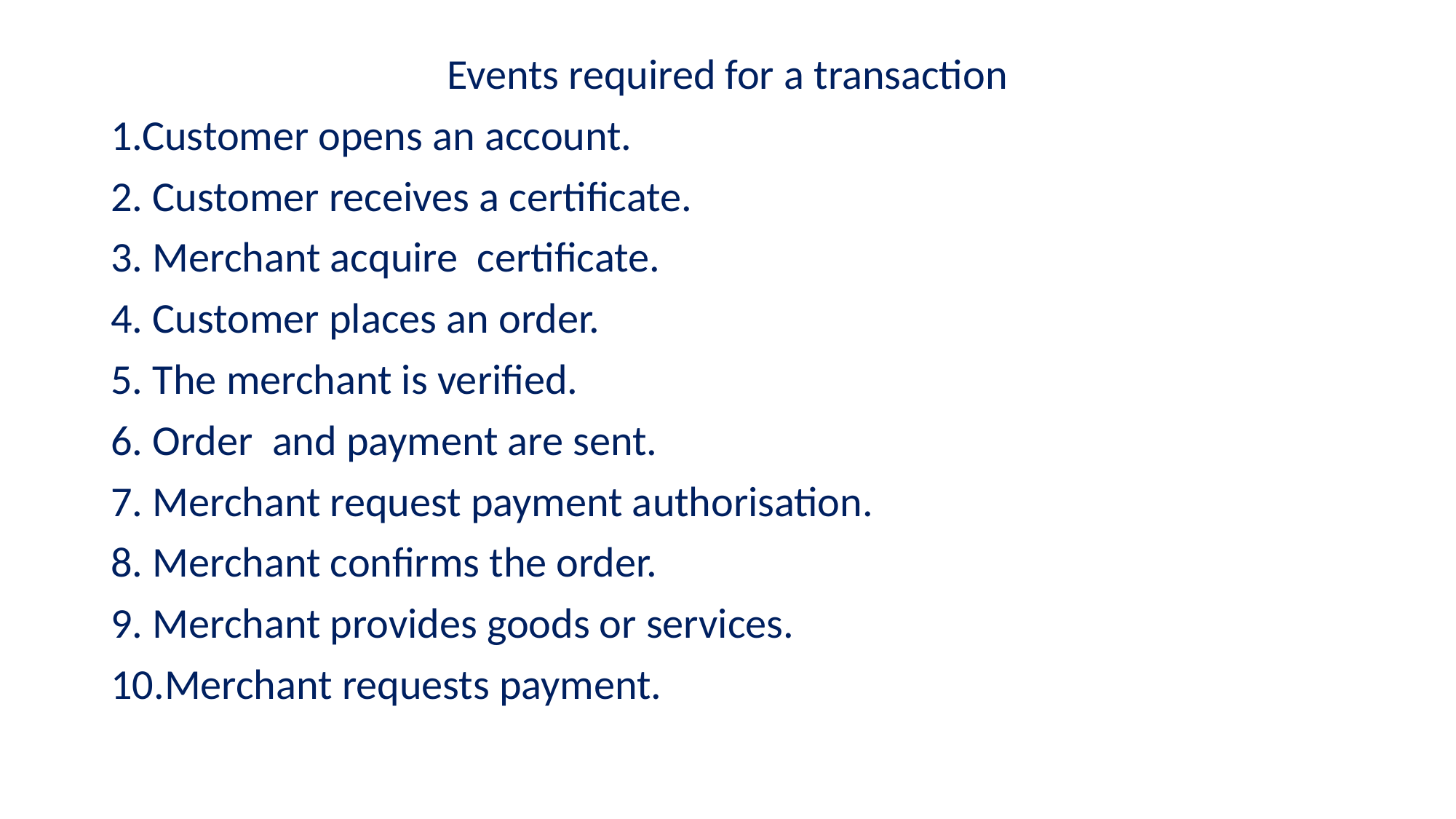

Events required for a transaction
1.Customer opens an account.
2. Customer receives a certificate.
3. Merchant acquire  certificate.
4. Customer places an order.
5. The merchant is verified.
6. Order  and payment are sent.
7. Merchant request payment authorisation.
8. Merchant confirms the order.
9. Merchant provides goods or services.
10.Merchant requests payment.